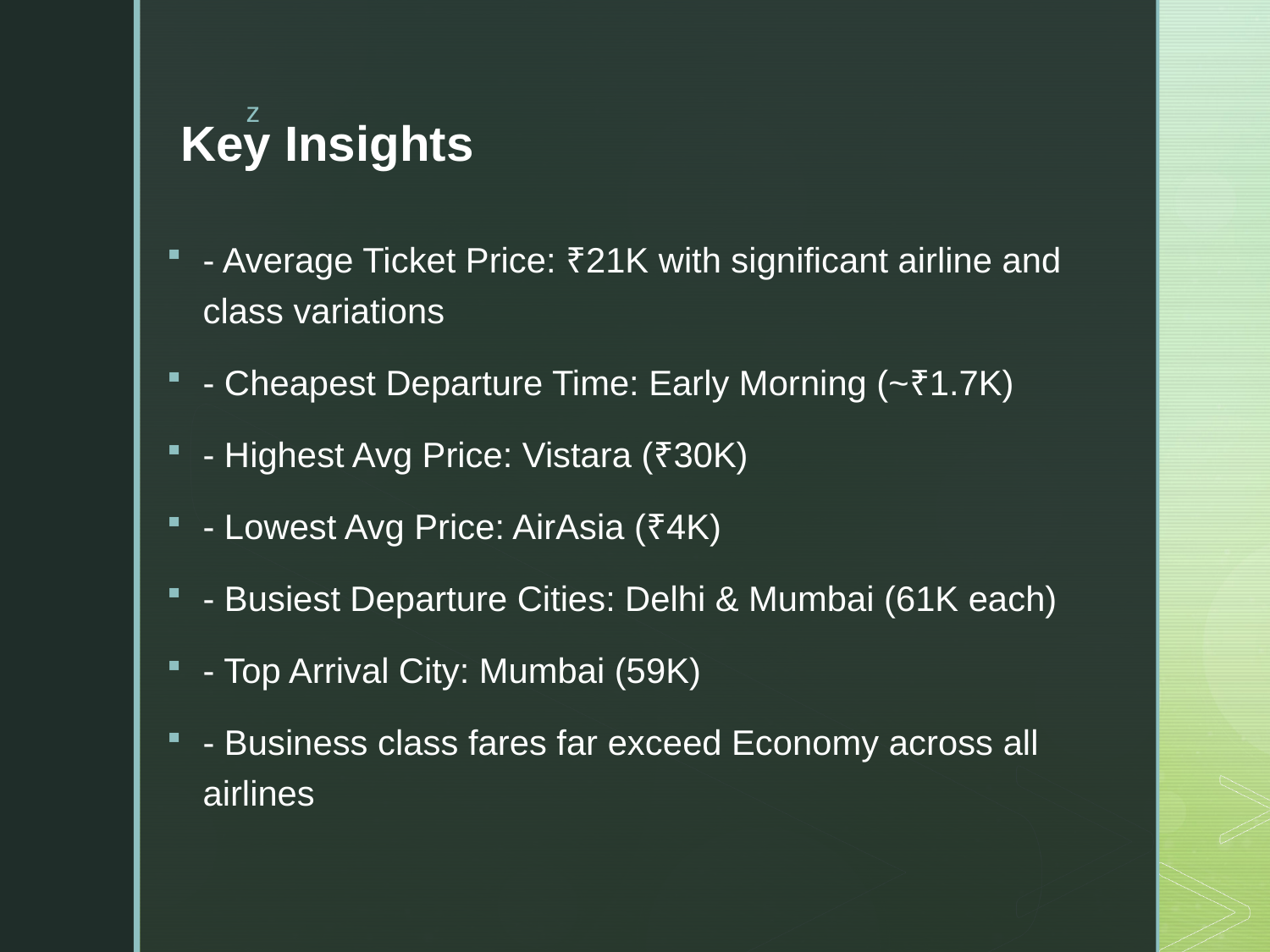

# Key Insights
- Average Ticket Price: ₹21K with significant airline and class variations
- Cheapest Departure Time: Early Morning (~₹1.7K)
- Highest Avg Price: Vistara (₹30K)
- Lowest Avg Price: AirAsia (₹4K)
- Busiest Departure Cities: Delhi & Mumbai (61K each)
- Top Arrival City: Mumbai (59K)
- Business class fares far exceed Economy across all airlines